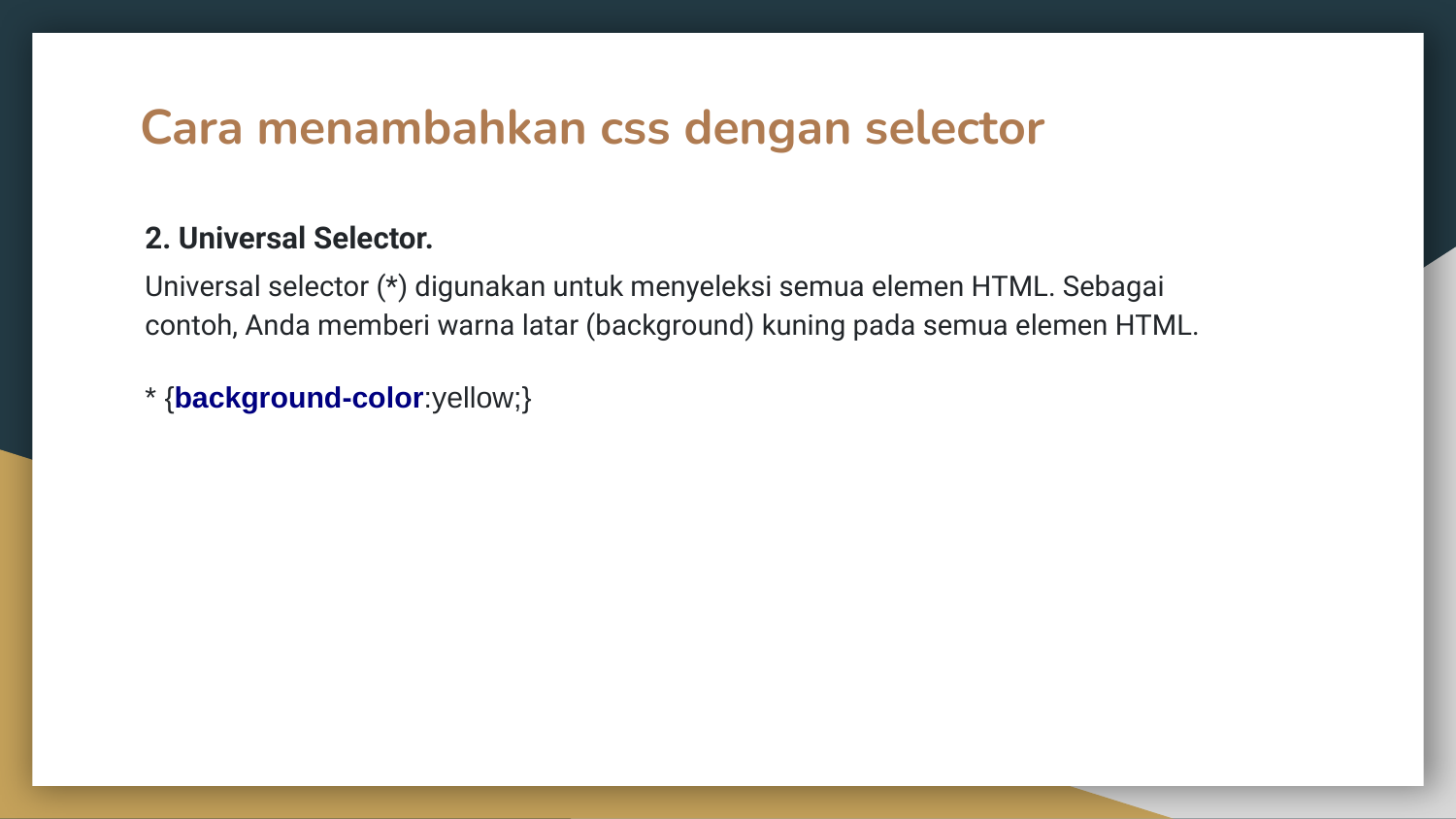

# Cara menambahkan css dengan selector
2. Universal Selector.
Universal selector (*) digunakan untuk menyeleksi semua elemen HTML. Sebagai contoh, Anda memberi warna latar (background) kuning pada semua elemen HTML.
* {background-color:yellow;}